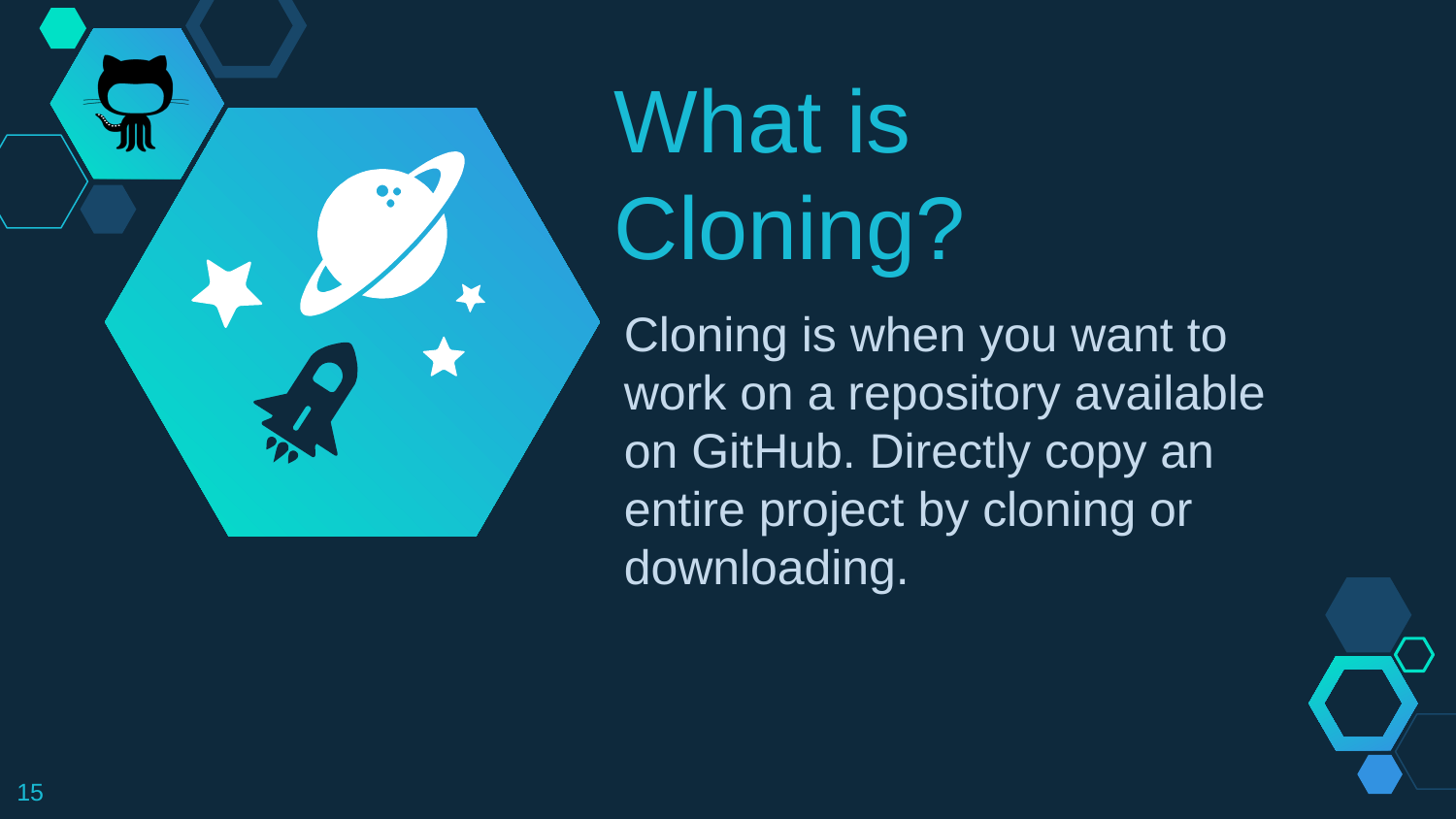

What is
Cloning?

Cloning is when you want to work on a repository available on GitHub. Directly copy an entire project by cloning or downloading.

15